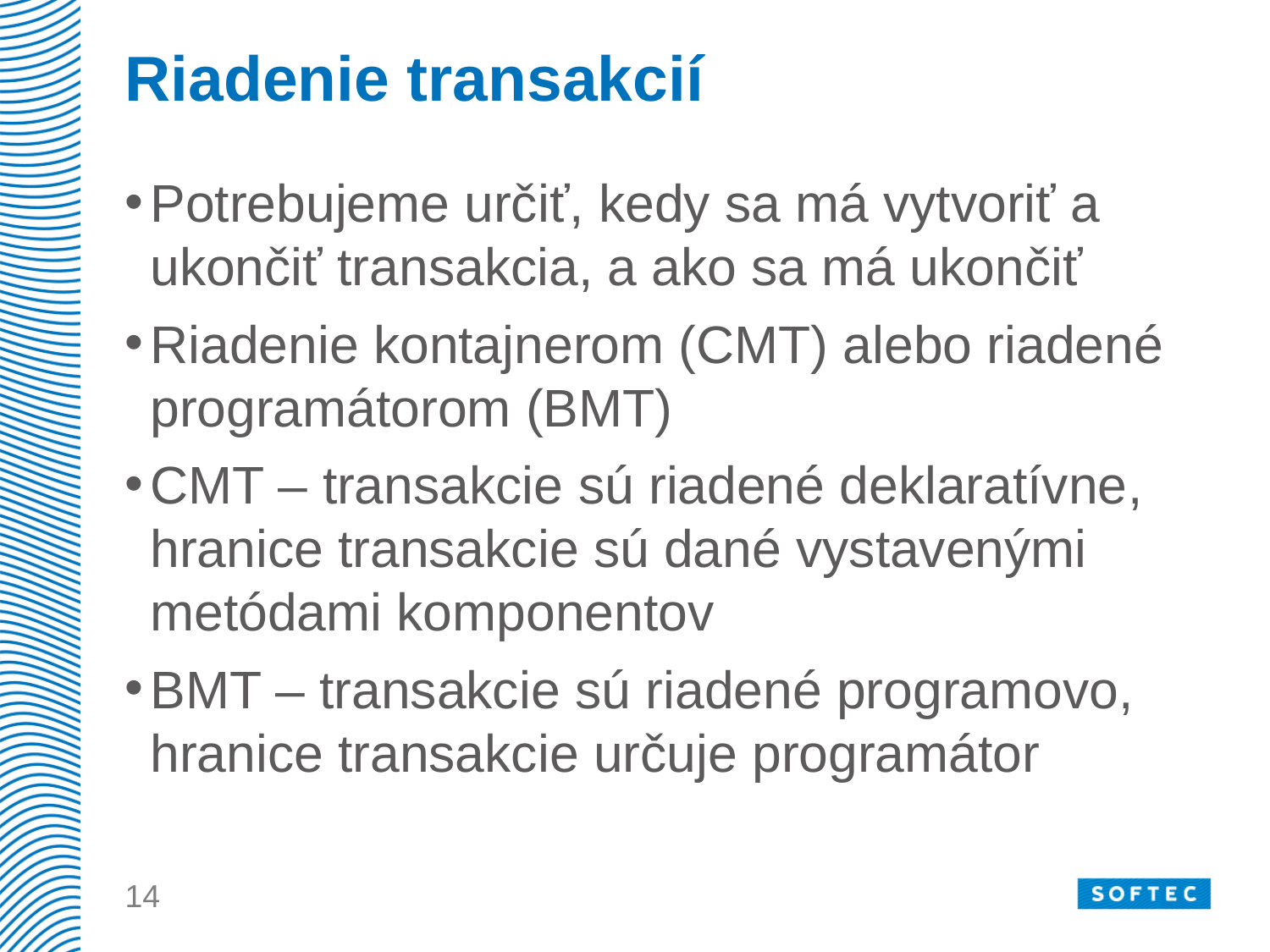

# Riadenie transakcií
Potrebujeme určiť, kedy sa má vytvoriť a ukončiť transakcia, a ako sa má ukončiť
Riadenie kontajnerom (CMT) alebo riadené programátorom (BMT)
CMT – transakcie sú riadené deklaratívne, hranice transakcie sú dané vystavenými metódami komponentov
BMT – transakcie sú riadené programovo, hranice transakcie určuje programátor